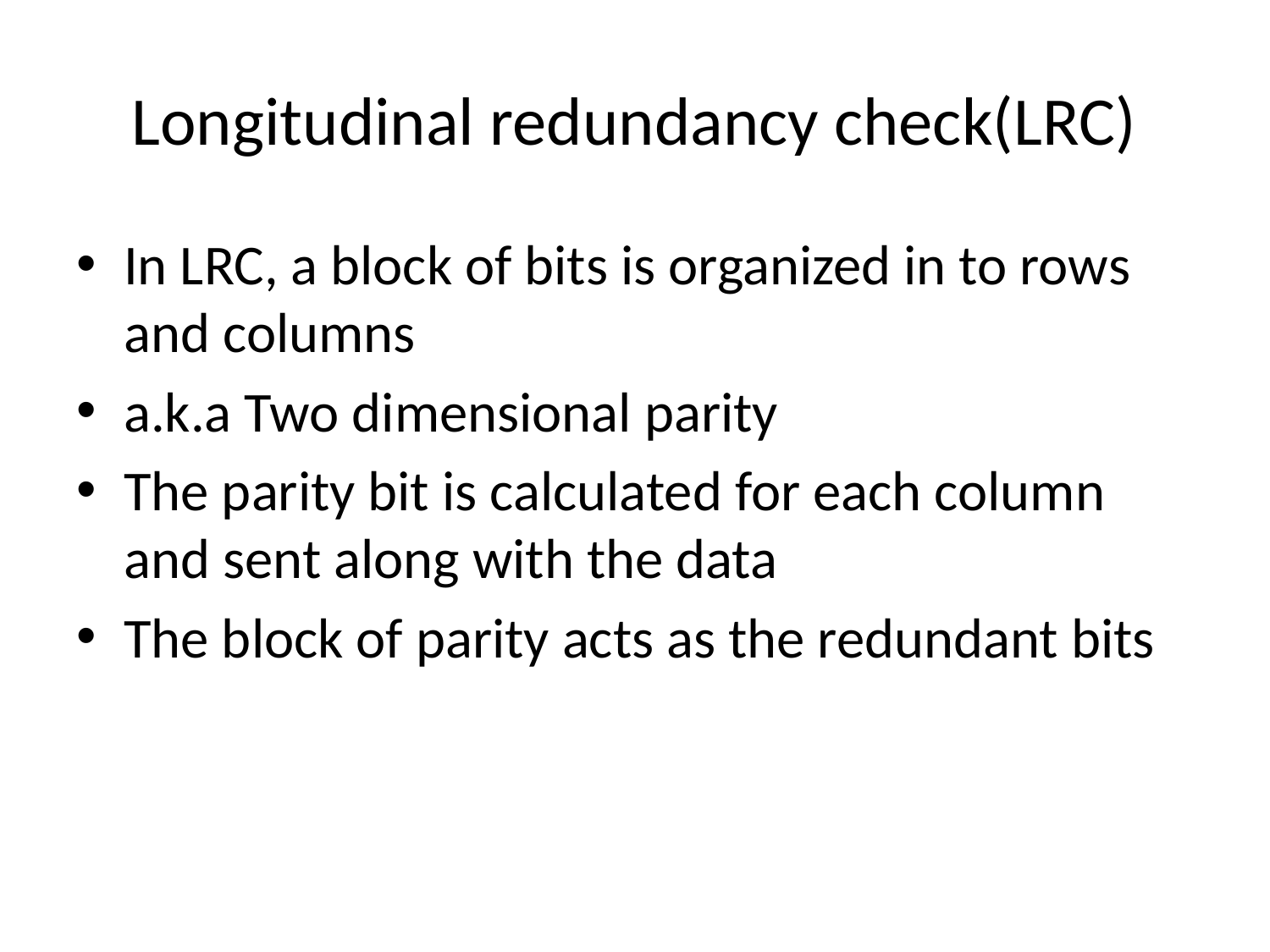

# Longitudinal redundancy check(LRC)
In LRC, a block of bits is organized in to rows and columns
a.k.a Two dimensional parity
The parity bit is calculated for each column and sent along with the data
The block of parity acts as the redundant bits